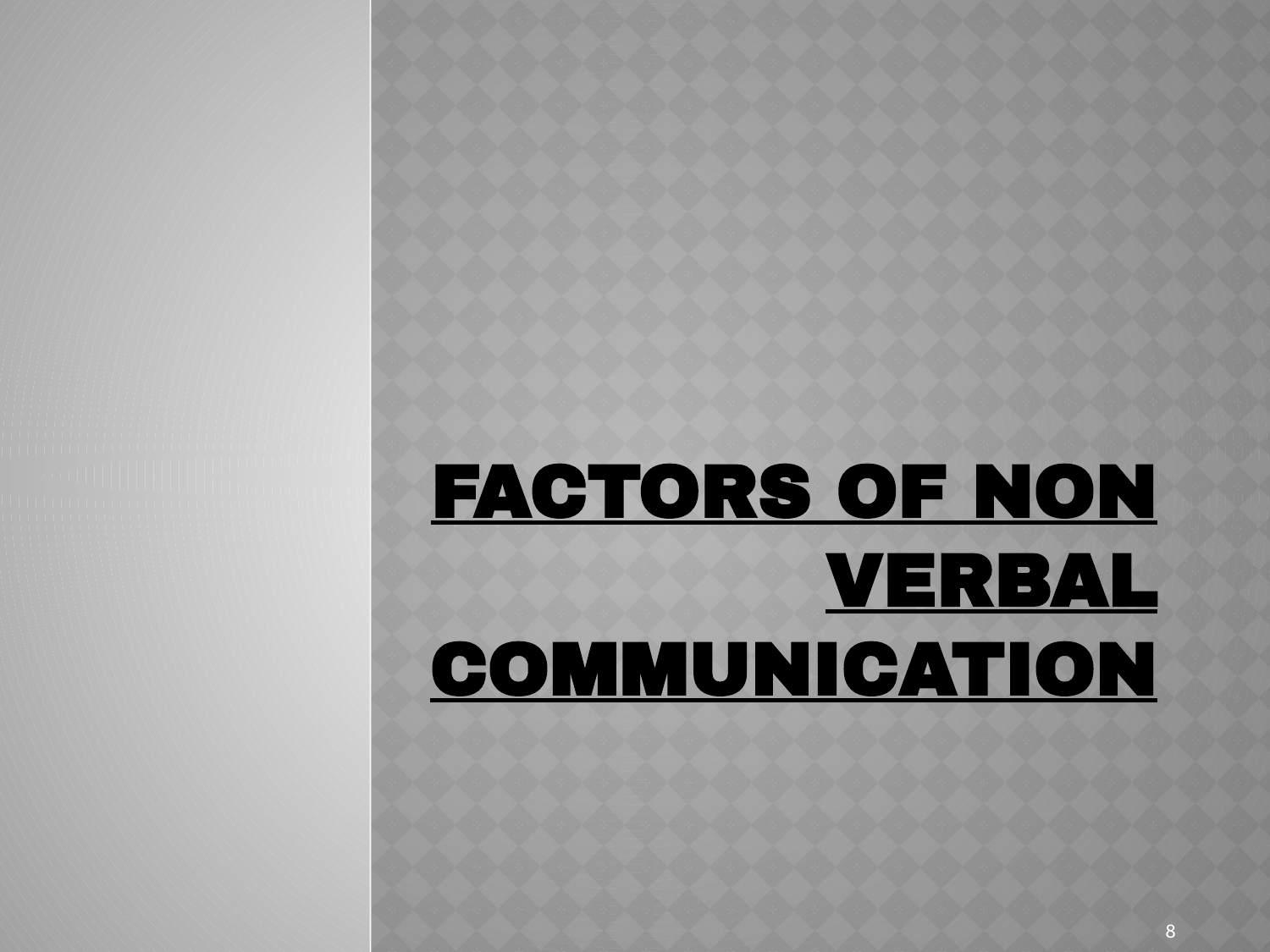

# FACTORS OF NON VERBAL COMMUNICATION
8